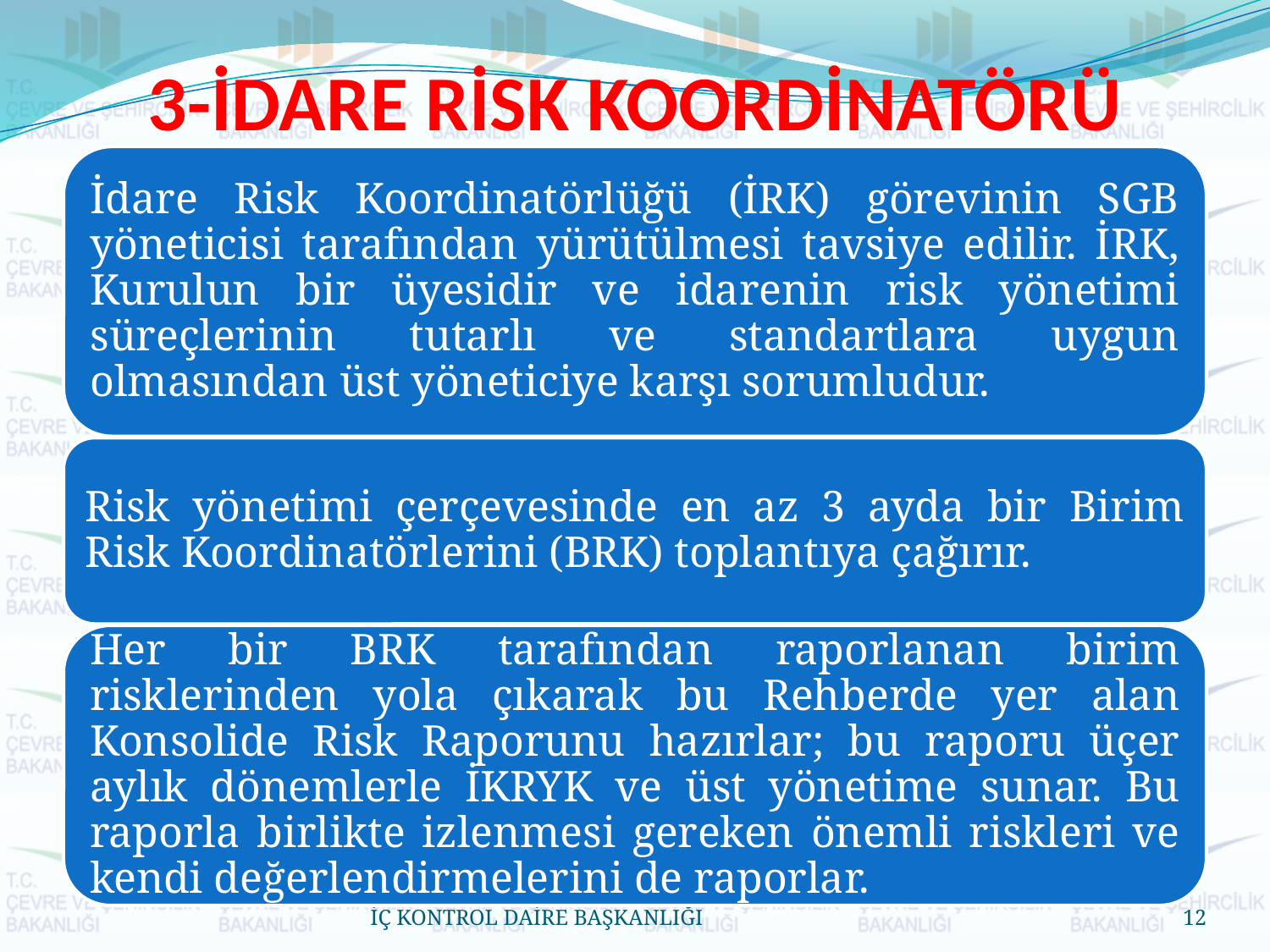

# 3-İDARE RİSK KOORDİNATÖRÜ
İdare Risk Koordinatörlüğü (İRK) görevinin SGB yöneticisi tarafından yürütülmesi tavsiye edilir. İRK, Kurulun bir üyesidir ve idarenin risk yönetimi süreçlerinin tutarlı ve standartlara uygun olmasından üst yöneticiye karşı sorumludur.
Risk yönetimi çerçevesinde en az 3 ayda bir Birim Risk Koordinatörlerini (BRK) toplantıya çağırır.
Her bir BRK tarafından raporlanan birim risklerinden yola çıkarak bu Rehberde yer alan Konsolide Risk Raporunu hazırlar; bu raporu üçer aylık dönemlerle İKRYK ve üst yönetime sunar. Bu raporla birlikte izlenmesi gereken önemli riskleri ve kendi değerlendirmelerini de raporlar.
İÇ KONTROL DAİRE BAŞKANLIĞI
12